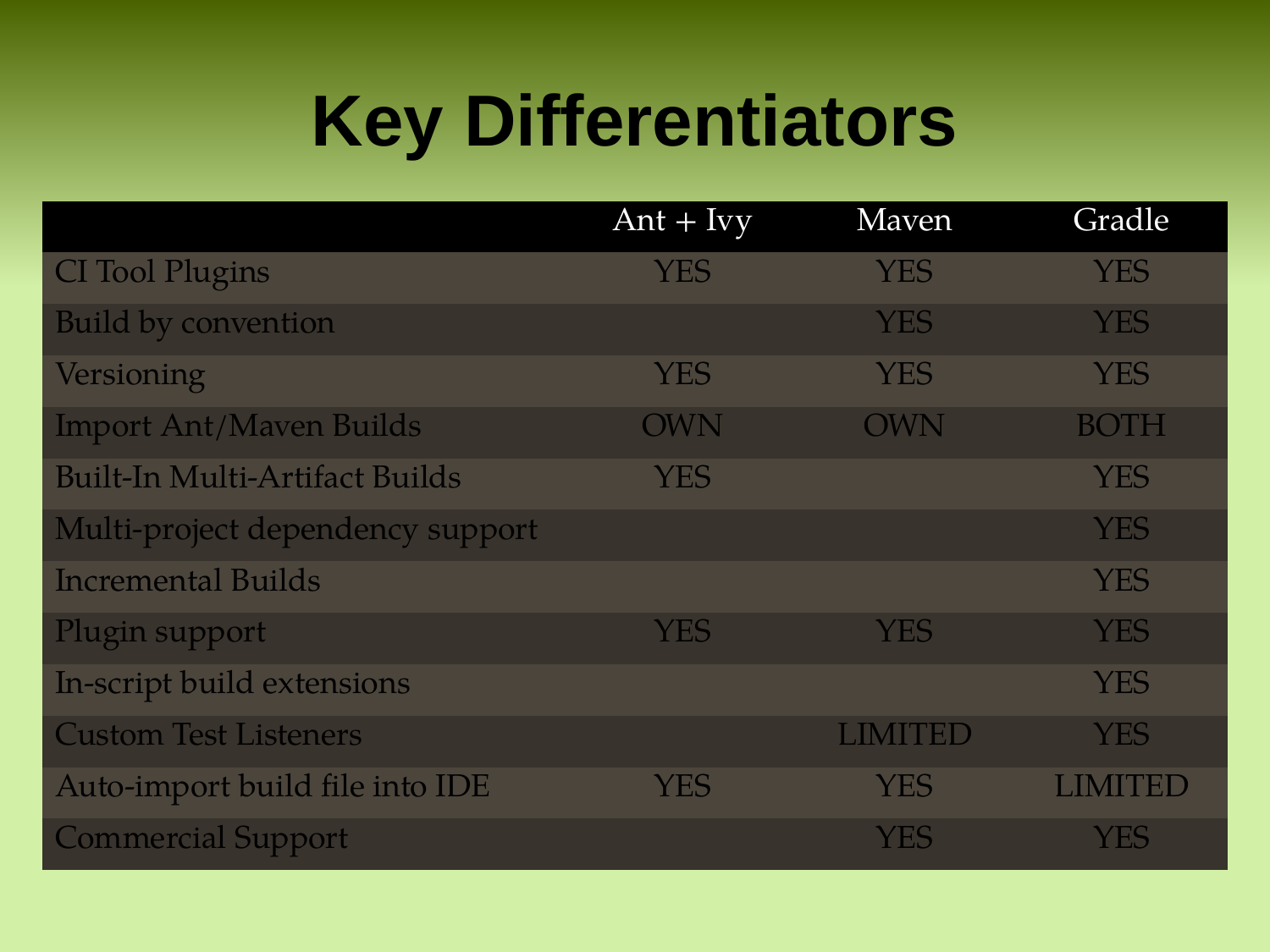

# Key Differentiators
|  | Ant + Ivy | Maven | Gradle |
| --- | --- | --- | --- |
| CI Tool Plugins | YES | YES | YES |
| Build by convention |  | YES | YES |
| Versioning | YES | YES | YES |
| Import Ant/Maven Builds | OWN | OWN | BOTH |
| Built-In Multi-Artifact Builds | YES |  | YES |
| Multi-project dependency support |  |  | YES |
| Incremental Builds |  |  | YES |
| Plugin support | YES | YES | YES |
| In-script build extensions |  |  | YES |
| Custom Test Listeners |  | LIMITED | YES |
| Auto-import build file into IDE | YES | YES | LIMITED |
| Commercial Support |  | YES | YES |